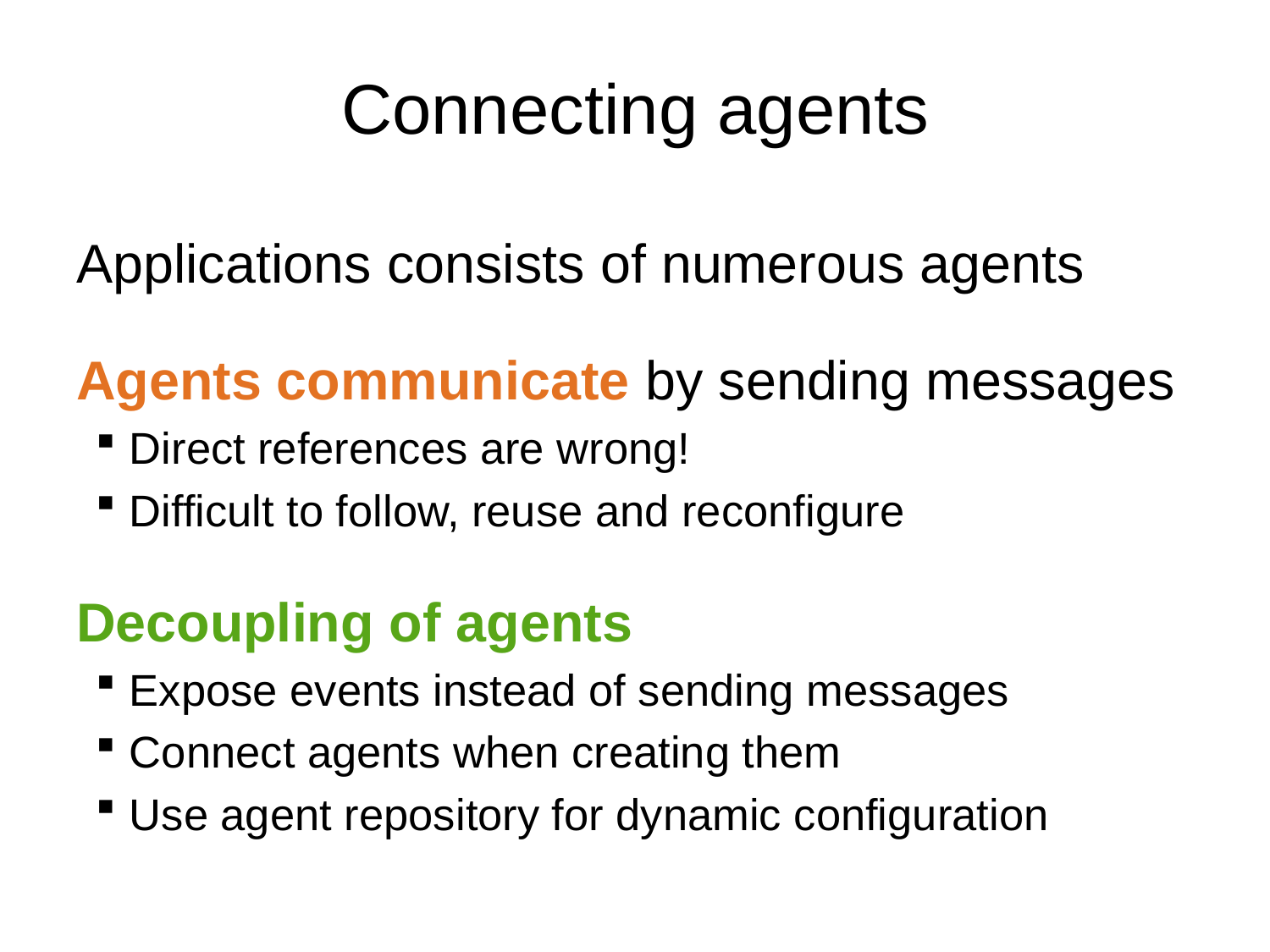

# Connecting agents
Applications consists of numerous agents
Agents communicate by sending messages
Direct references are wrong!
Difficult to follow, reuse and reconfigure
Decoupling of agents
Expose events instead of sending messages
Connect agents when creating them
Use agent repository for dynamic configuration